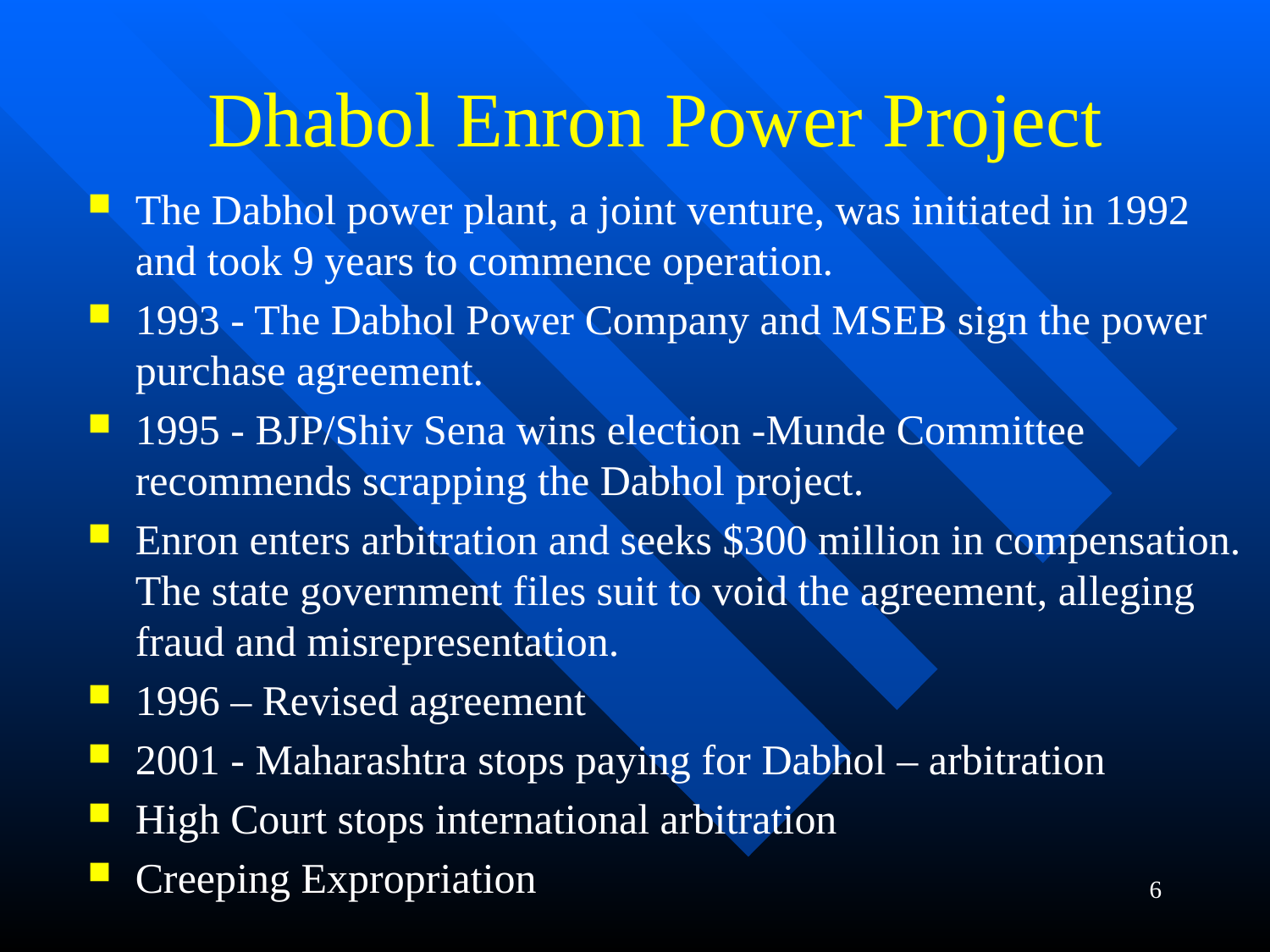

# Dhabol Enron Power Project
The Dabhol power plant, a joint venture, was initiated in 1992 and took 9 years to commence operation.
1993 - The Dabhol Power Company and MSEB sign the power purchase agreement.
1995 - BJP/Shiv Sena wins election -Munde Committee recommends scrapping the Dabhol project.
Enron enters arbitration and seeks $300 million in compensation. The state government files suit to void the agreement, alleging fraud and misrepresentation.
1996 – Revised agreement
2001 - Maharashtra stops paying for Dabhol – arbitration
High Court stops international arbitration
Creeping Expropriation
6